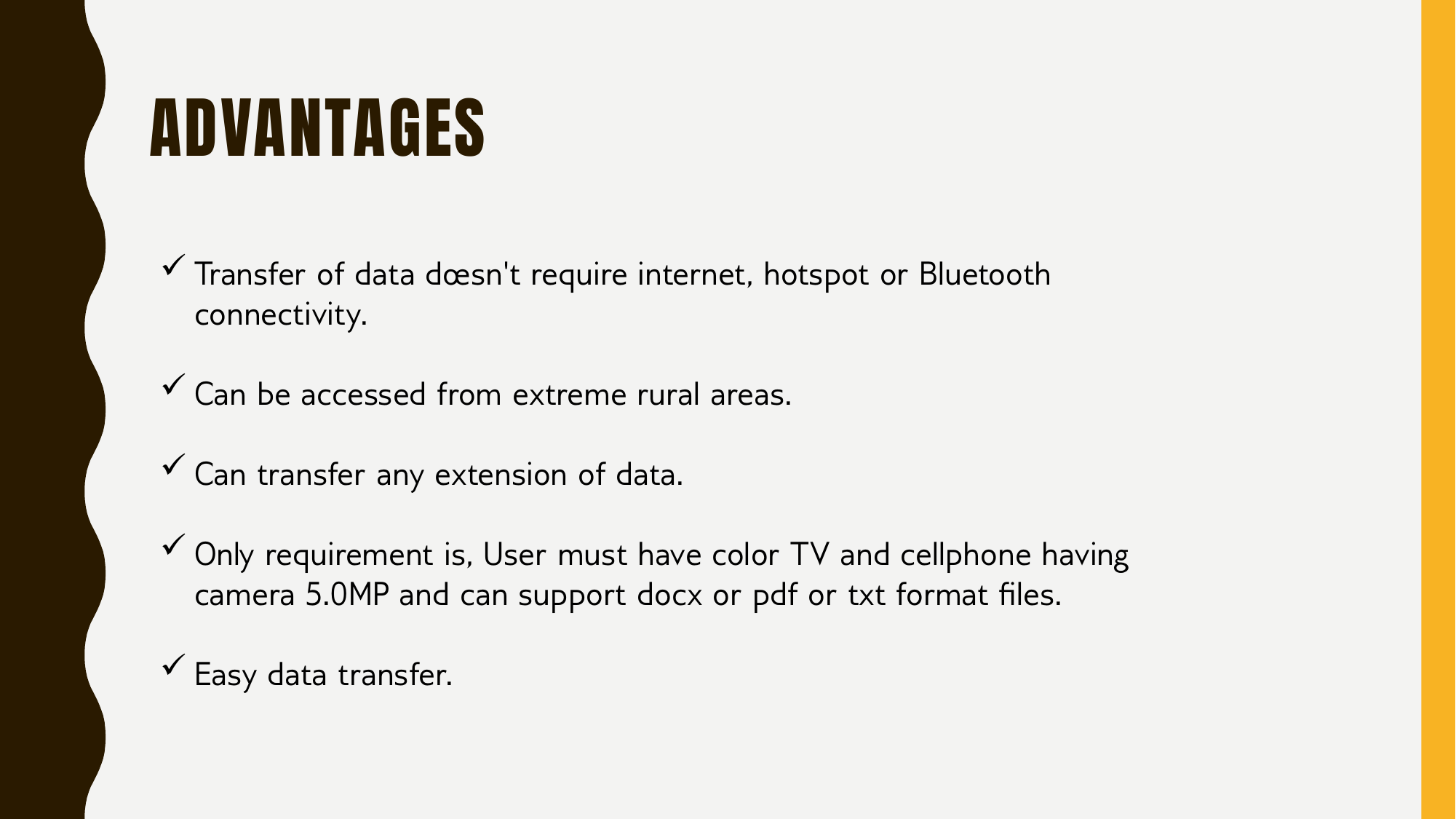

# advantages
Transfer of data doesn't require internet, hotspot or Bluetooth connectivity.

Can be accessed from extreme rural areas.

Can transfer any extension of data.

Only requirement is, User must have color TV and cellphone having camera 5.0MP and can support docx or pdf or txt format files.

Easy data transfer.